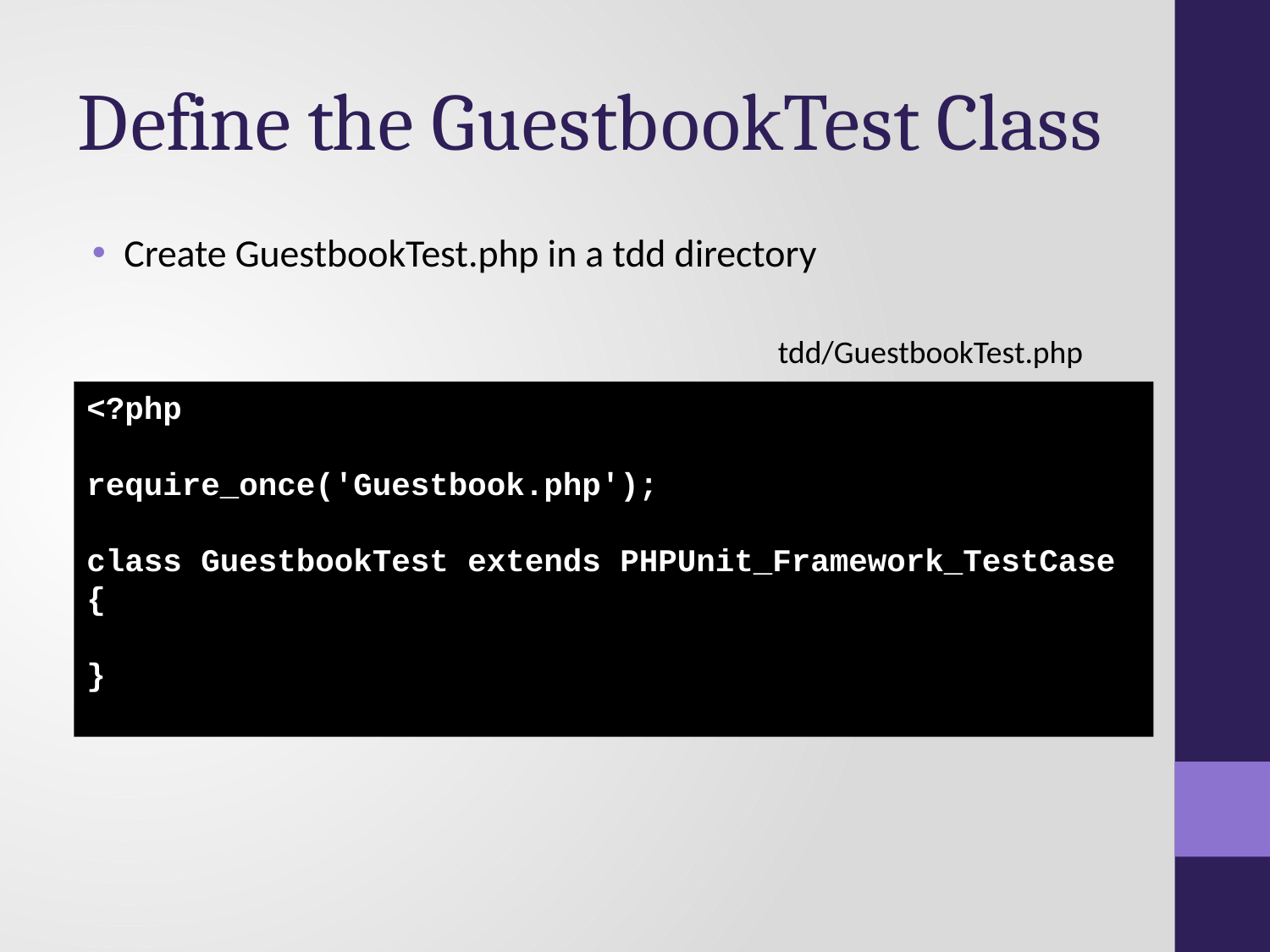

# Define the GuestbookTest Class
Create GuestbookTest.php in a tdd directory
tdd/GuestbookTest.php
<?php

require_once('Guestbook.php');

class GuestbookTest extends PHPUnit_Framework_TestCase
{

}